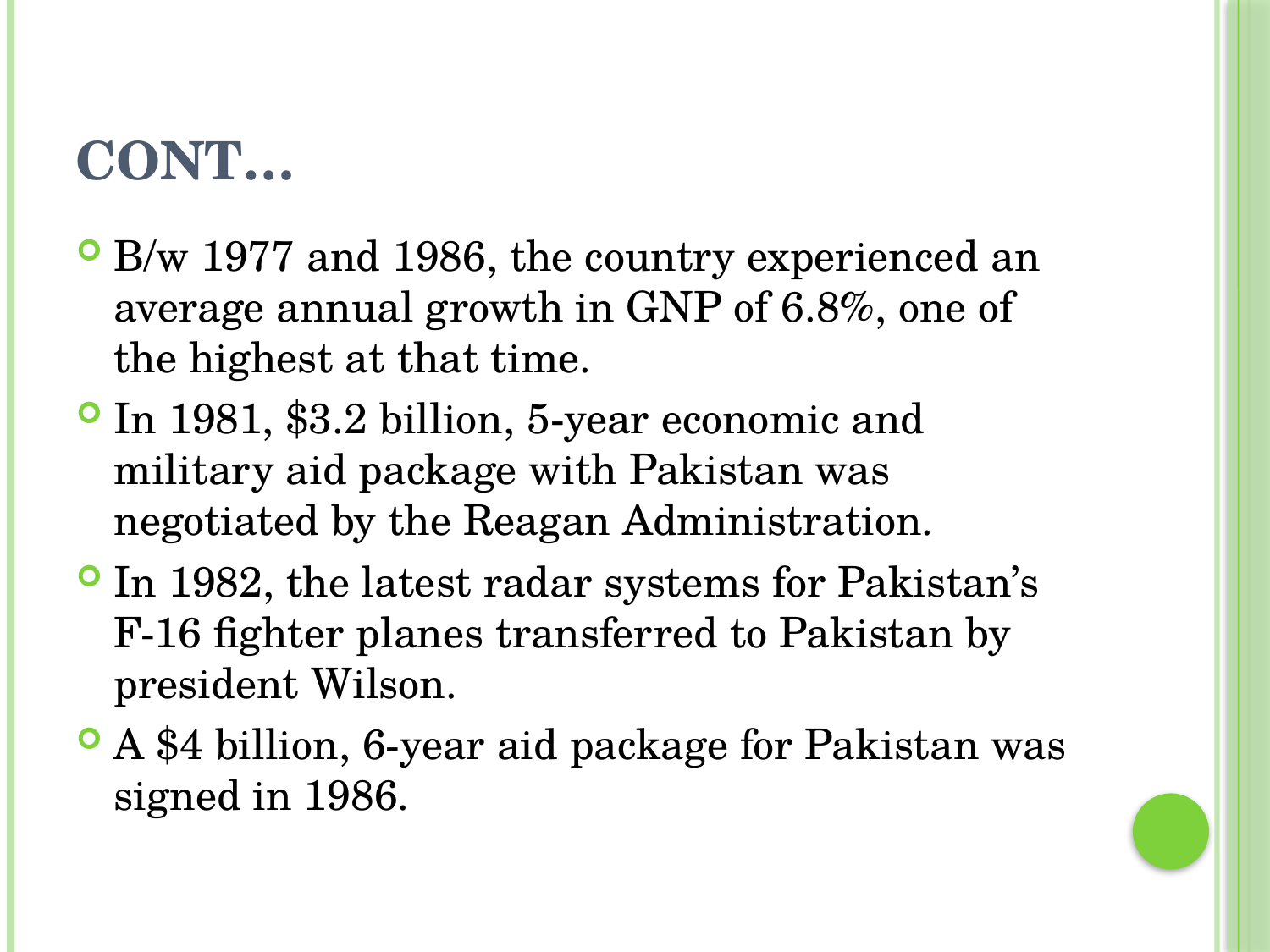

# Cont…
B/w 1977 and 1986, the country experienced an average annual growth in GNP of 6.8%, one of the highest at that time.
In 1981, $3.2 billion, 5-year economic and military aid package with Pakistan was negotiated by the Reagan Administration.
In 1982, the latest radar systems for Pakistan’s F-16 fighter planes transferred to Pakistan by president Wilson.
A $4 billion, 6-year aid package for Pakistan was signed in 1986.